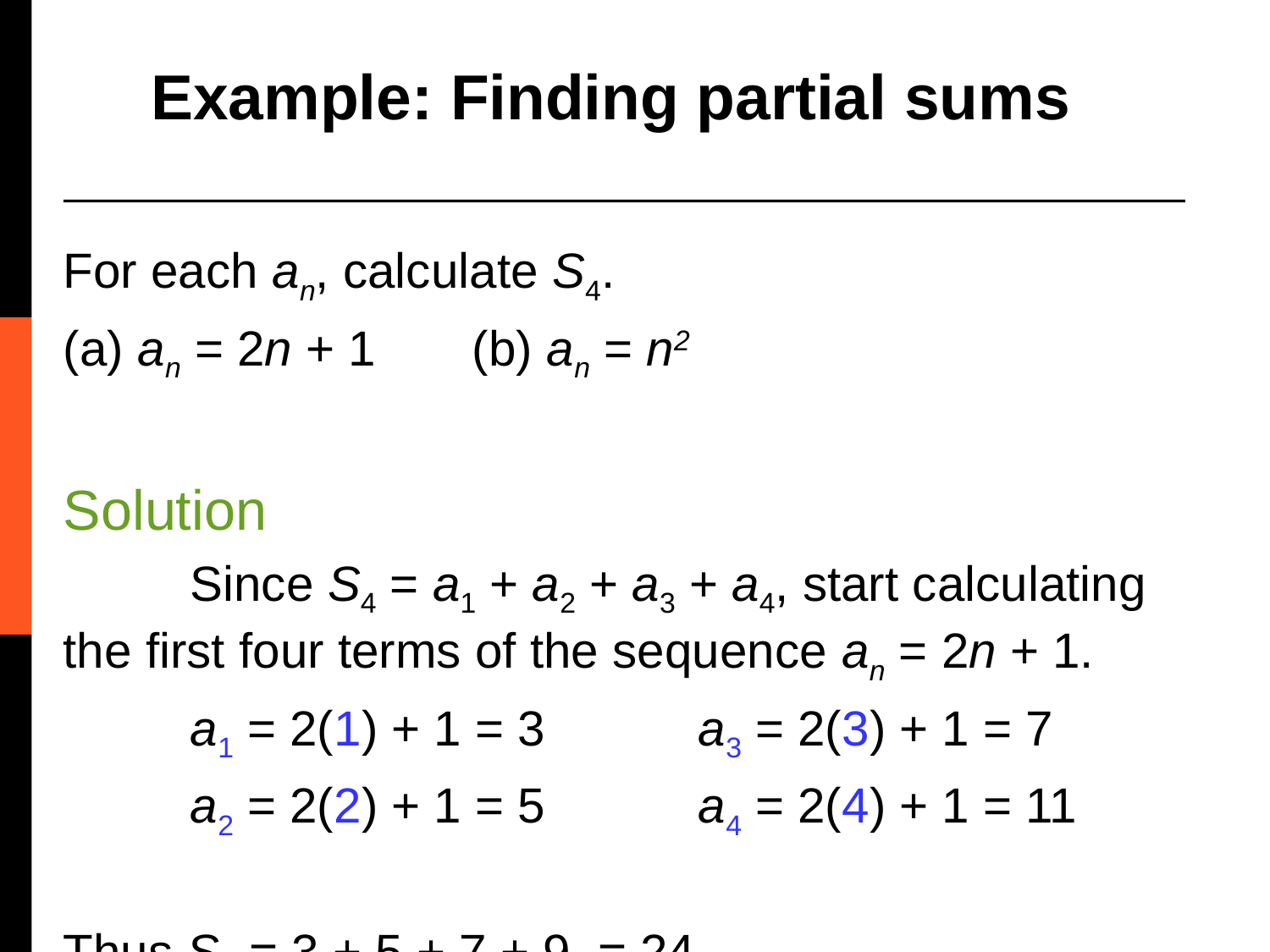

Example: Finding partial sums
For each an, calculate S4.
(a) an = 2n + 1       (b) an = n2

Solution
	Since S4 = a1 + a2 + a3 + a4, start calculating the first four terms of the sequence an = 2n + 1.
	a1 = 2(1) + 1 = 3		a3 = 2(3) + 1 = 7
	a2 = 2(2) + 1 = 5		a4 = 2(4) + 1 = 11

Thus S4 = 3 + 5 + 7 + 9  = 24